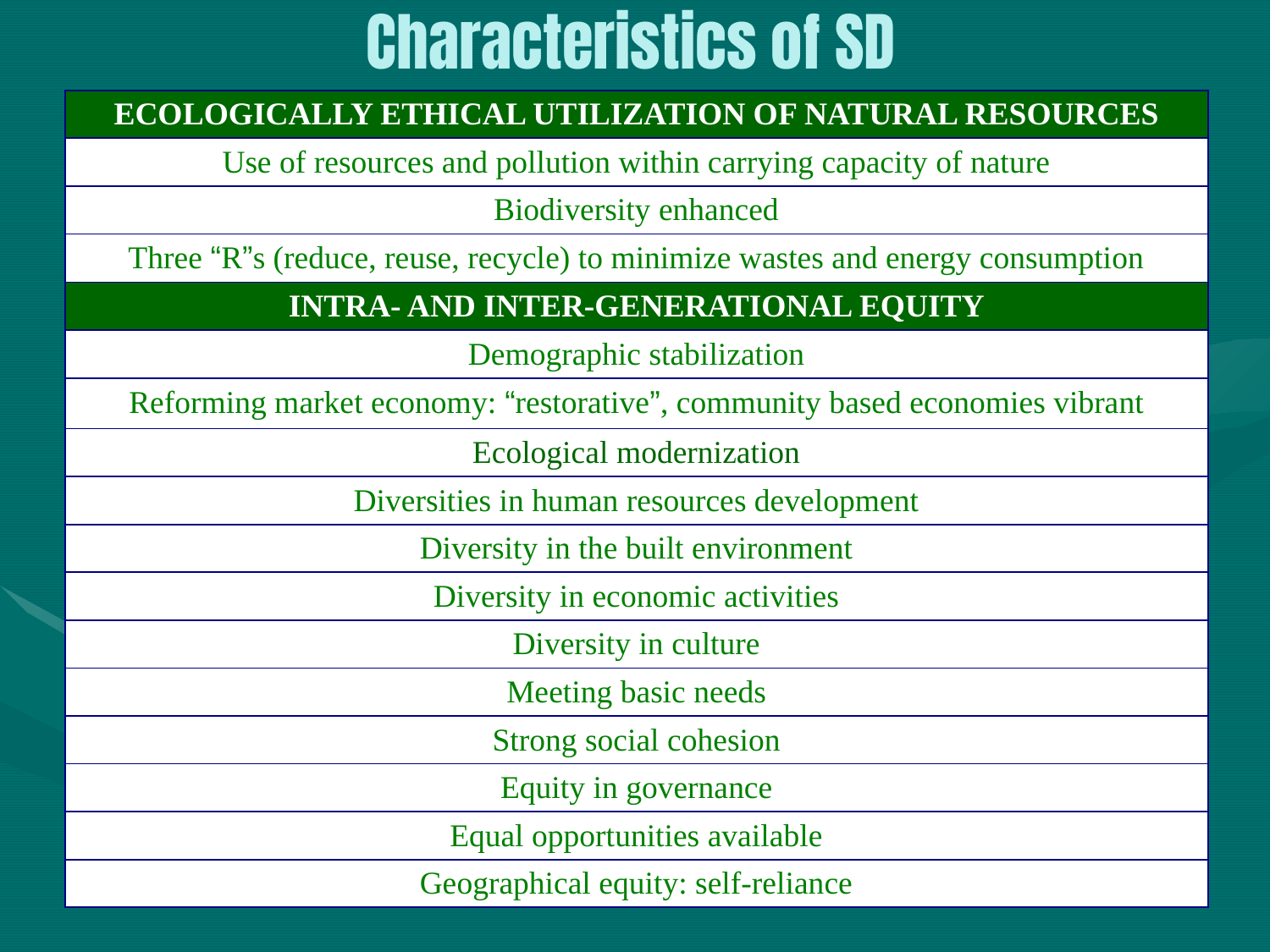

# Characteristics of SD
| ECOLOGICALLY ETHICAL UTILIZATION OF NATURAL RESOURCES |
| --- |
| Use of resources and pollution within carrying capacity of nature |
| Biodiversity enhanced |
| Three “R”s (reduce, reuse, recycle) to minimize wastes and energy consumption |
| INTRA- AND INTER-GENERATIONAL EQUITY |
| Demographic stabilization |
| Reforming market economy: “restorative”, community based economies vibrant |
| Ecological modernization |
| Diversities in human resources development |
| Diversity in the built environment |
| Diversity in economic activities |
| Diversity in culture |
| Meeting basic needs |
| Strong social cohesion |
| Equity in governance |
| Equal opportunities available |
| Geographical equity: self-reliance |